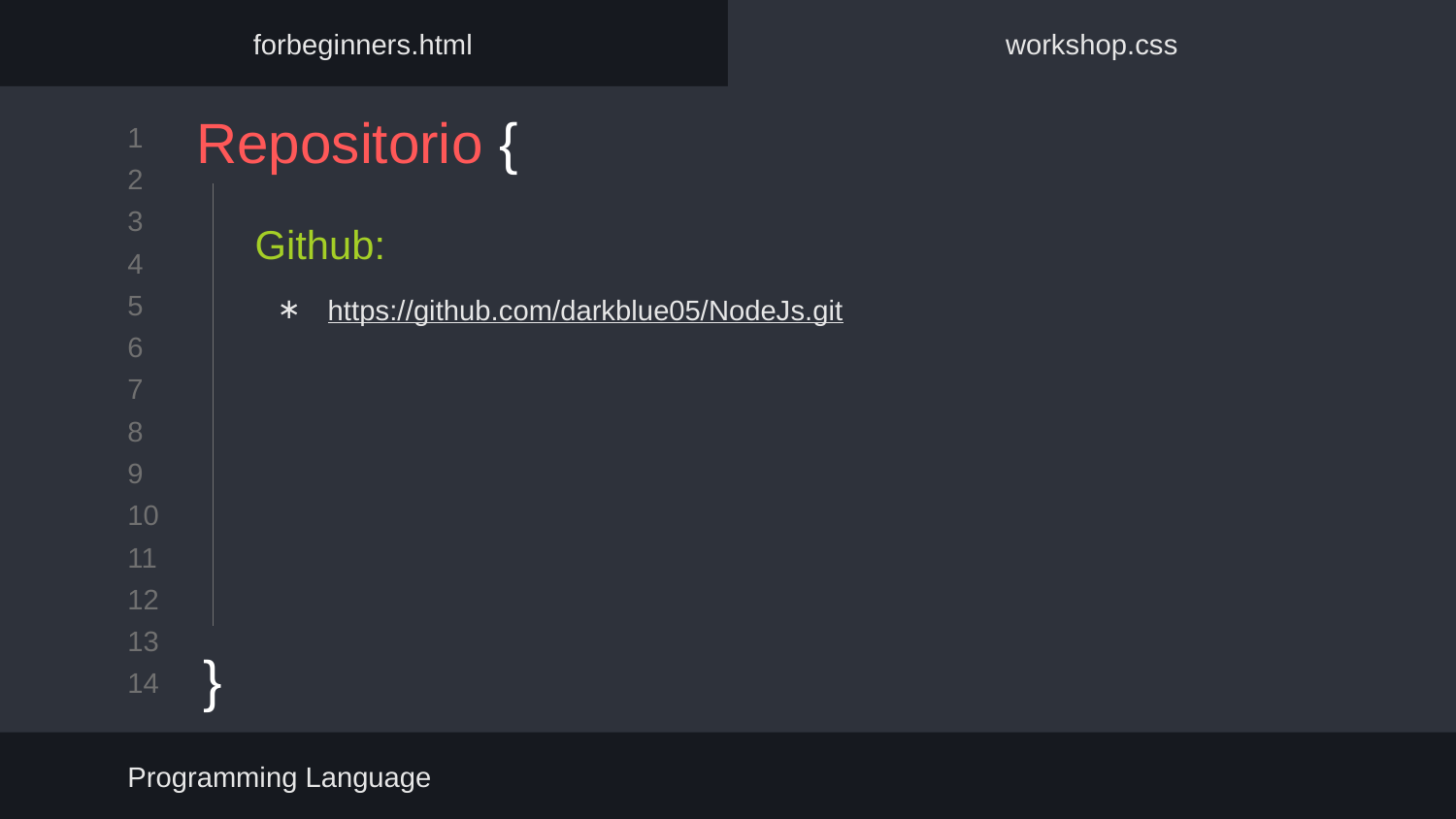

forbeginners.html
workshop.css
# Repositorio {
}
Github:
https://github.com/darkblue05/NodeJs.git
Programming Language